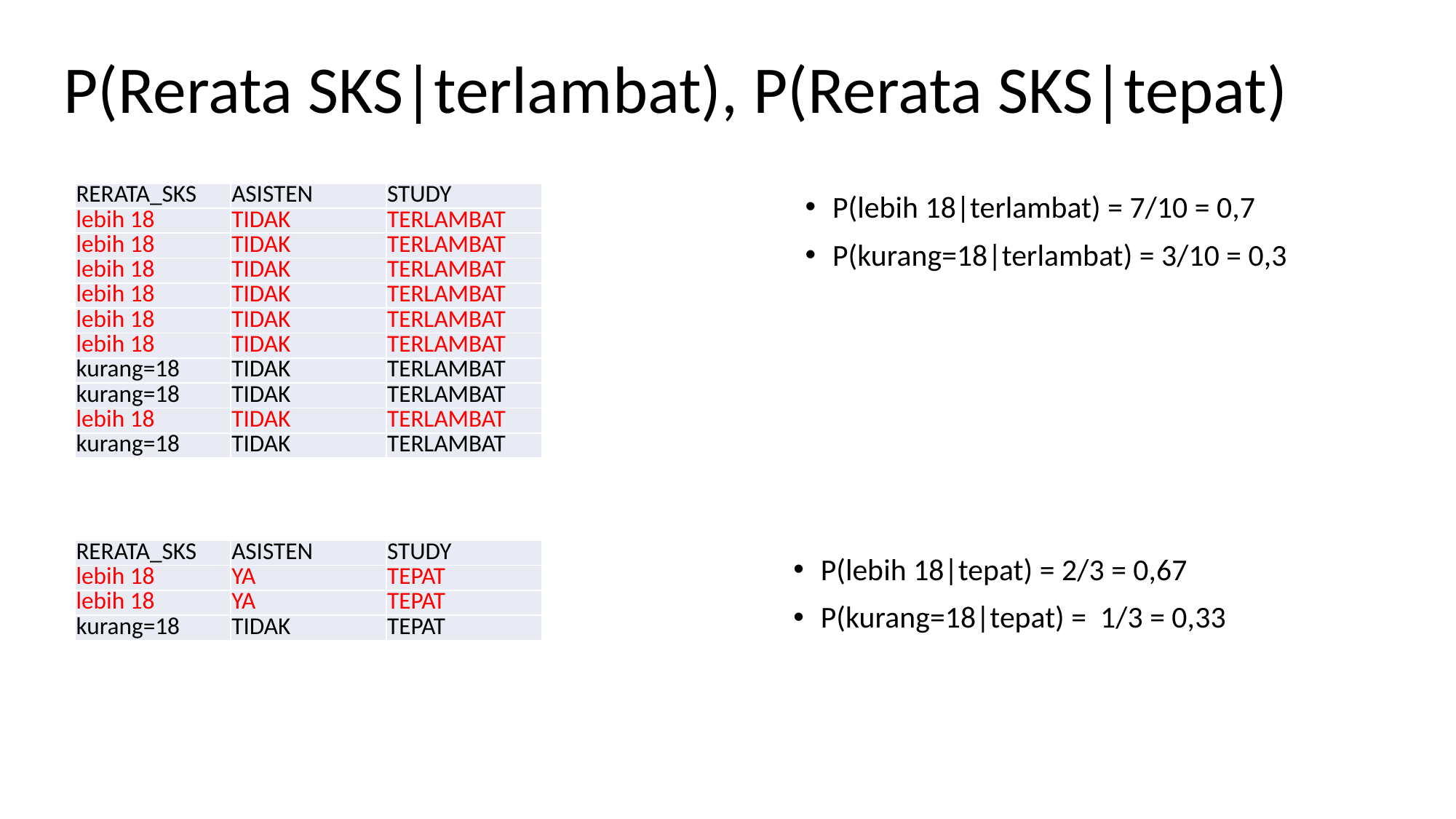

# P(Rerata SKS|terlambat), P(Rerata SKS|tepat)
| RERATA\_SKS | ASISTEN | STUDY |
| --- | --- | --- |
| lebih 18 | TIDAK | TERLAMBAT |
| lebih 18 | TIDAK | TERLAMBAT |
| lebih 18 | TIDAK | TERLAMBAT |
| lebih 18 | TIDAK | TERLAMBAT |
| lebih 18 | TIDAK | TERLAMBAT |
| lebih 18 | TIDAK | TERLAMBAT |
| kurang=18 | TIDAK | TERLAMBAT |
| kurang=18 | TIDAK | TERLAMBAT |
| lebih 18 | TIDAK | TERLAMBAT |
| kurang=18 | TIDAK | TERLAMBAT |
P(lebih 18|terlambat) = 7/10 = 0,7
P(kurang=18|terlambat) = 3/10 = 0,3
| RERATA\_SKS | ASISTEN | STUDY |
| --- | --- | --- |
| lebih 18 | YA | TEPAT |
| lebih 18 | YA | TEPAT |
| kurang=18 | TIDAK | TEPAT |
P(lebih 18|tepat) = 2/3 = 0,67
P(kurang=18|tepat) =  1/3 = 0,33